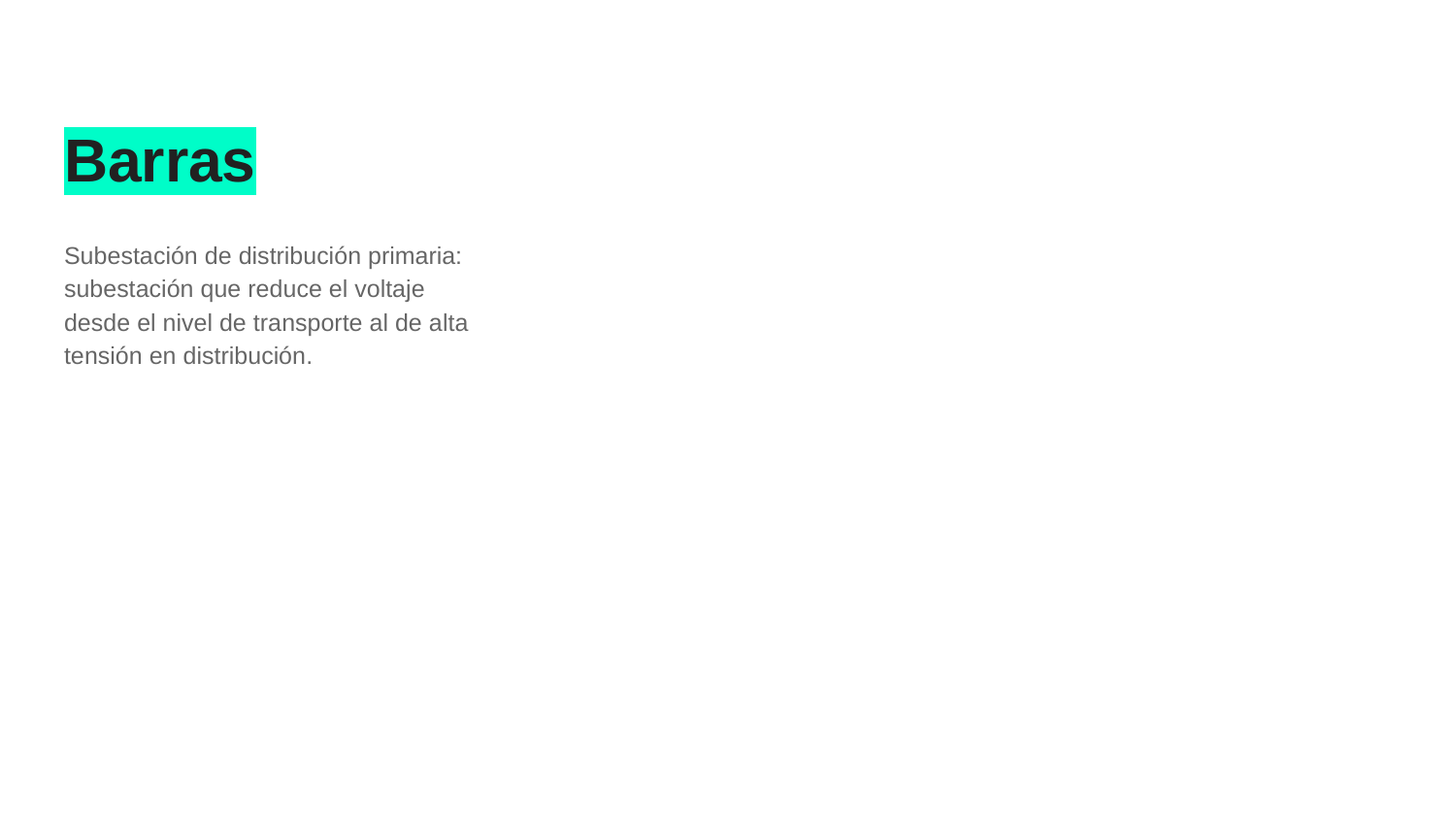

# Barras
Subestación de distribución primaria: subestación que reduce el voltaje desde el nivel de transporte al de alta tensión en distribución.